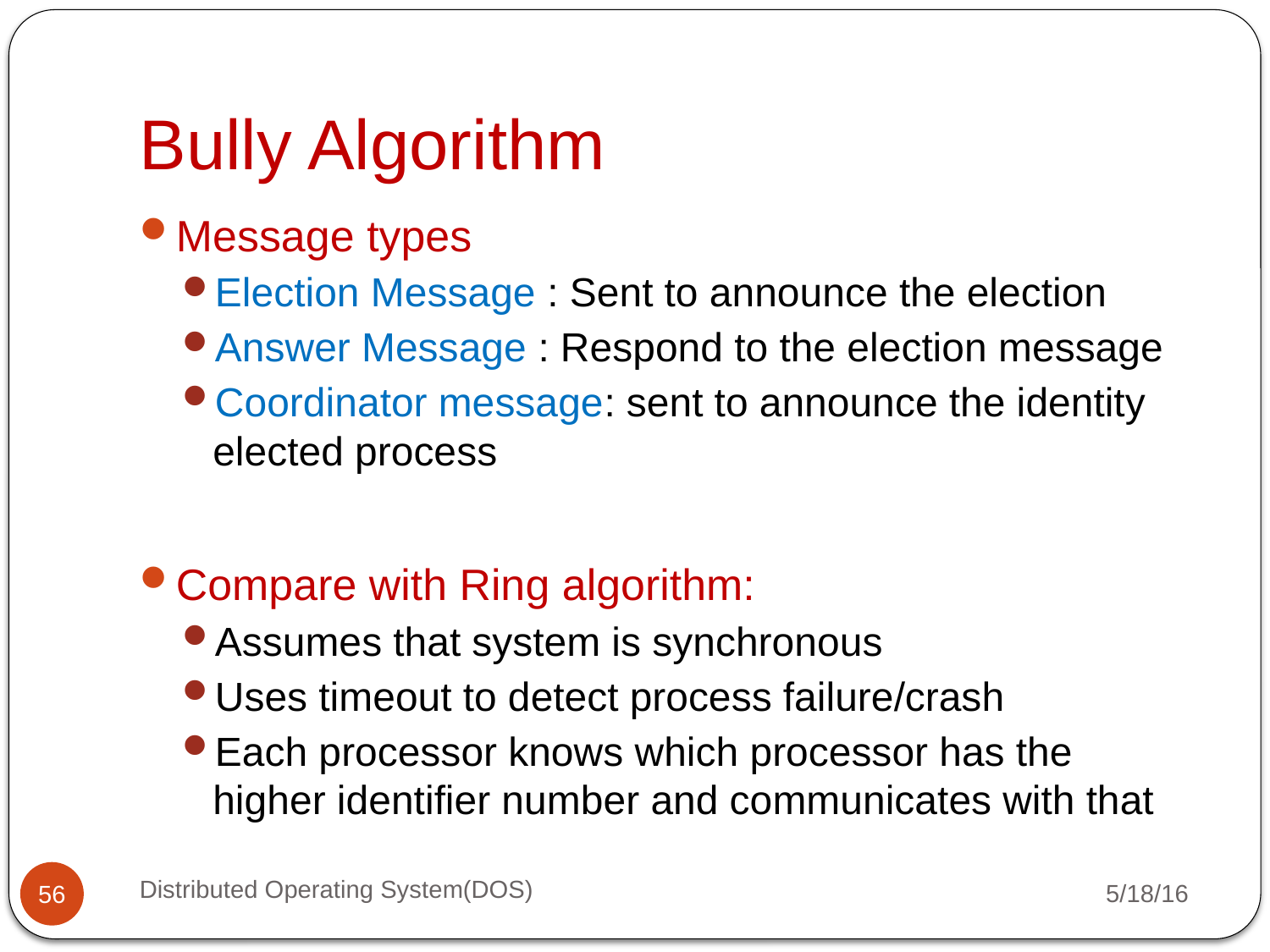

# Bully Algorithm
Message types
Election Message : Sent to announce the election
Answer Message : Respond to the election message
Coordinator message: sent to announce the identity elected process

Compare with Ring algorithm:
Assumes that system is synchronous
Uses timeout to detect process failure/crash
Each processor knows which processor has the higher identifier number and communicates with that
Distributed Operating System(DOS)
5/18/16
56